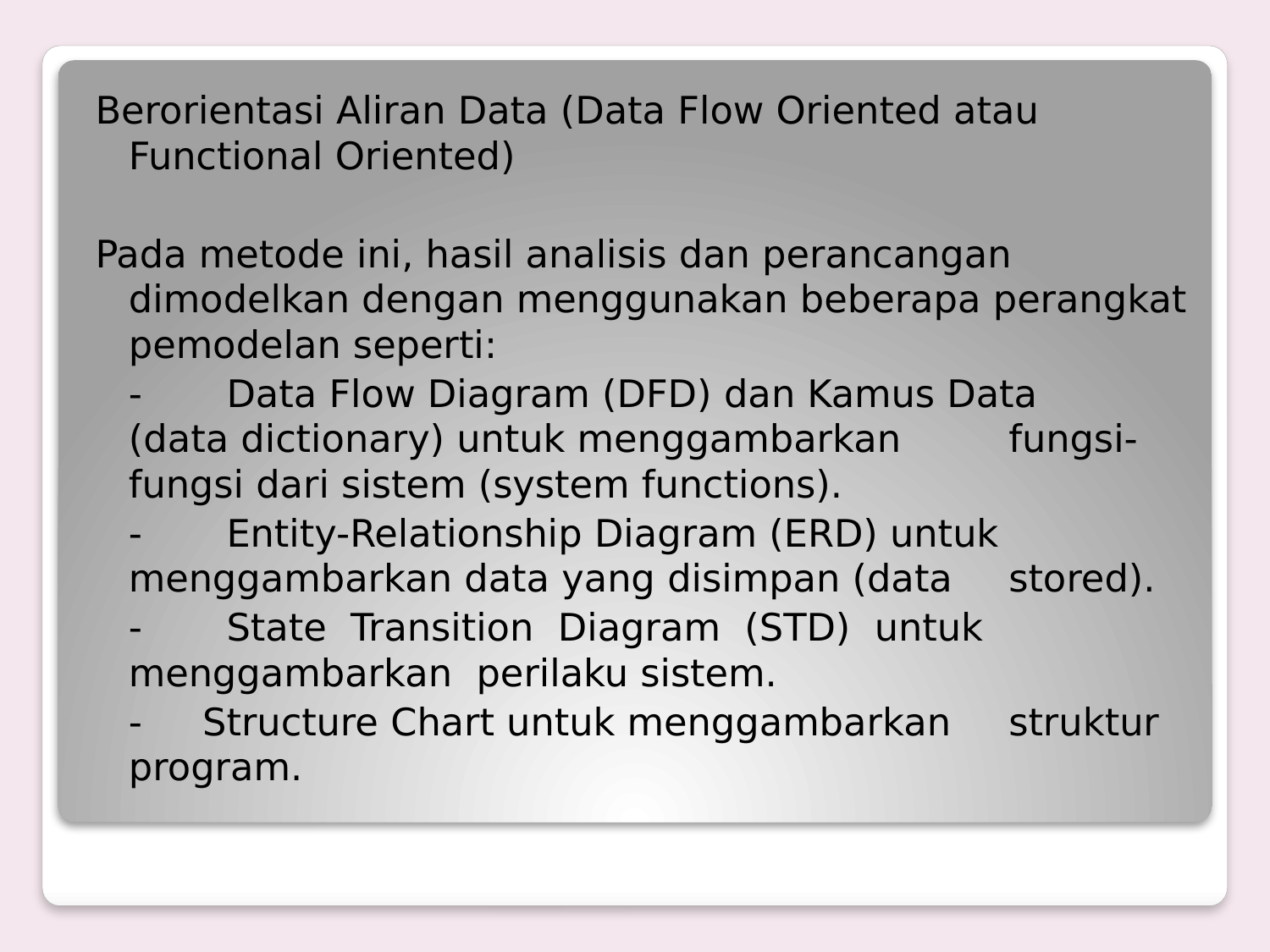

Berorientasi Aliran Data (Data Flow Oriented atau Functional Oriented)

Pada metode ini, hasil analisis dan perancangan dimodelkan dengan menggunakan beberapa perangkat pemodelan seperti:
	-	Data Flow Diagram (DFD) dan Kamus Data 	(data dictionary) untuk menggambarkan 	fungsi-fungsi dari sistem (system functions).
	-	Entity-Relationship Diagram (ERD) untuk 	menggambarkan data yang disimpan (data 	stored).
	-	State  Transition  Diagram  (STD)  untuk  	menggambarkan  perilaku sistem.
	-     Structure Chart untuk menggambarkan 	struktur program.

#